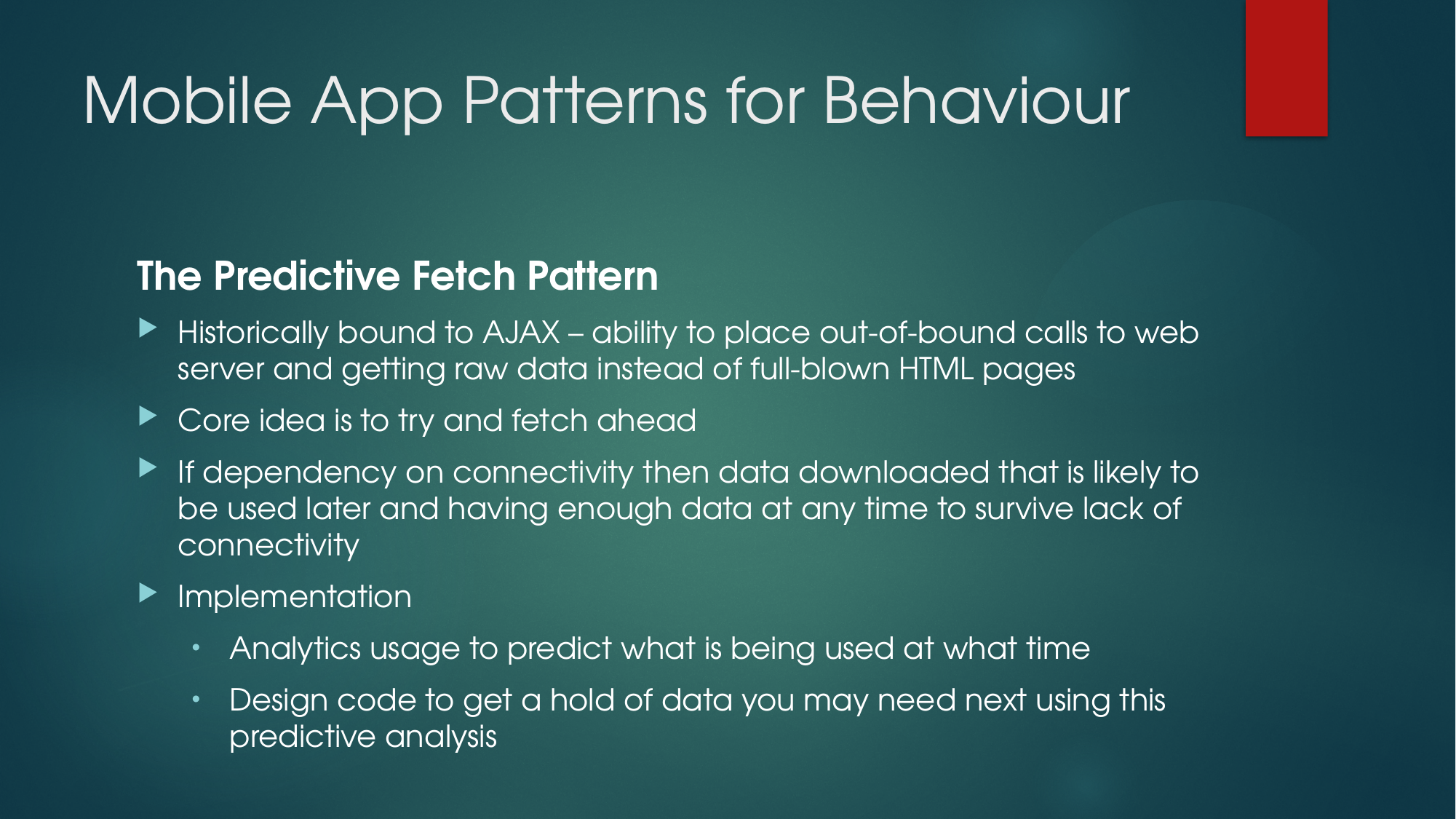

# Mobile App Patterns for Behaviour
The Predictive Fetch Pattern
Historically bound to AJAX – ability to place out-of-bound calls to web server and getting raw data instead of full-blown HTML pages
Core idea is to try and fetch ahead
If dependency on connectivity then data downloaded that is likely to be used later and having enough data at any time to survive lack of connectivity
Implementation
Analytics usage to predict what is being used at what time
Design code to get a hold of data you may need next using this predictive analysis